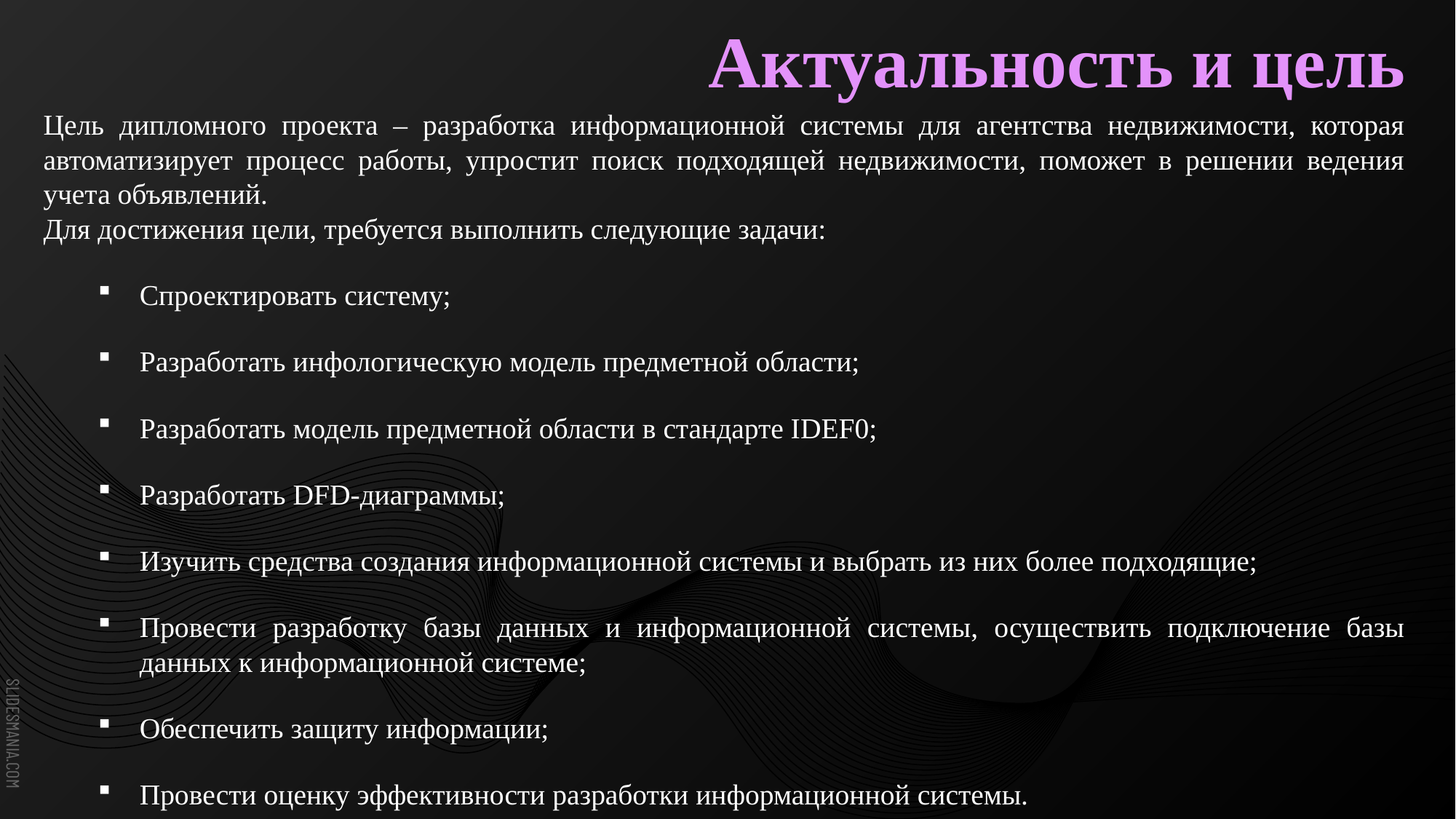

# Актуальность и цель
Цель дипломного проекта – разработка информационной системы для агентства недвижимости, которая автоматизирует процесс работы, упростит поиск подходящей недвижимости, поможет в решении ведения учета объявлений.
Для достижения цели, требуется выполнить следующие задачи:
Спроектировать систему;
Разработать инфологическую модель предметной области;
Разработать модель предметной области в стандарте IDEF0;
Разработать DFD-диаграммы;
Изучить средства создания информационной системы и выбрать из них более подходящие;
Провести разработку базы данных и информационной системы, осуществить подключение базы данных к информационной системе;
Обеспечить защиту информации;
Провести оценку эффективности разработки информационной системы.